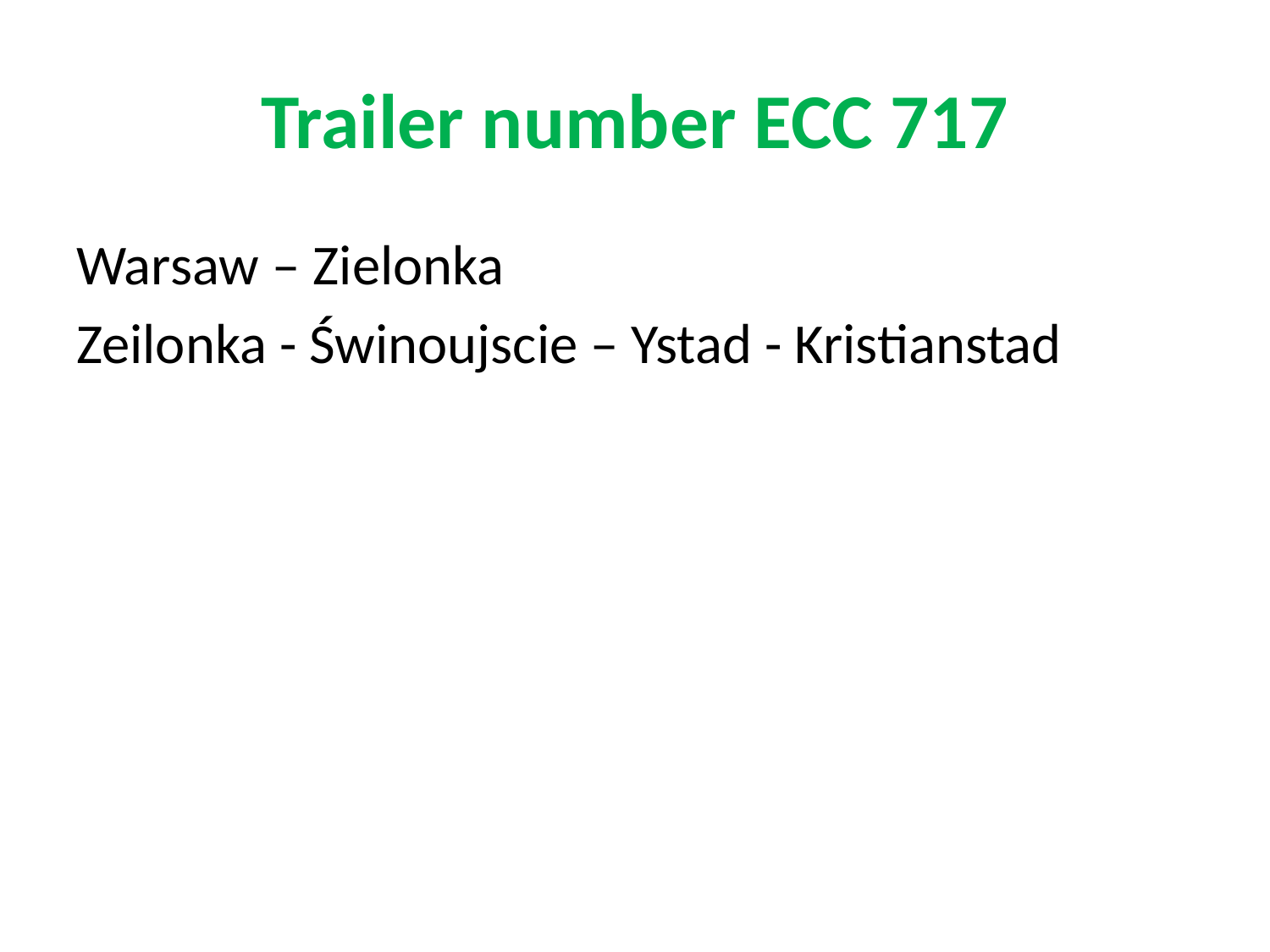

# Trailer number ECC 717
Warsaw – Zielonka
Zeilonka - Świnoujscie – Ystad - Kristianstad